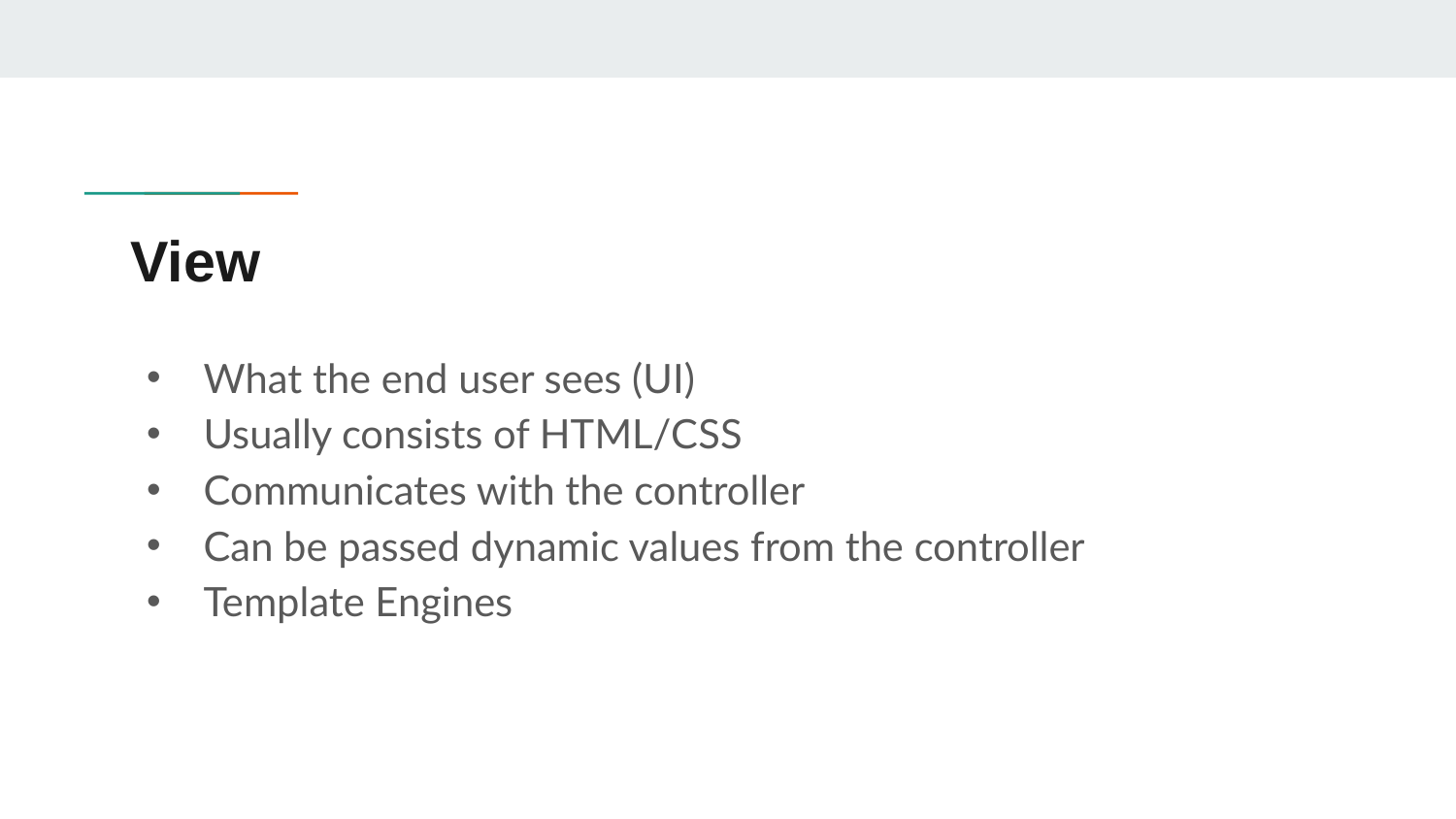

# View
What the end user sees (UI)
Usually consists of HTML/CSS
Communicates with the controller
Can be passed dynamic values from the controller
Template Engines